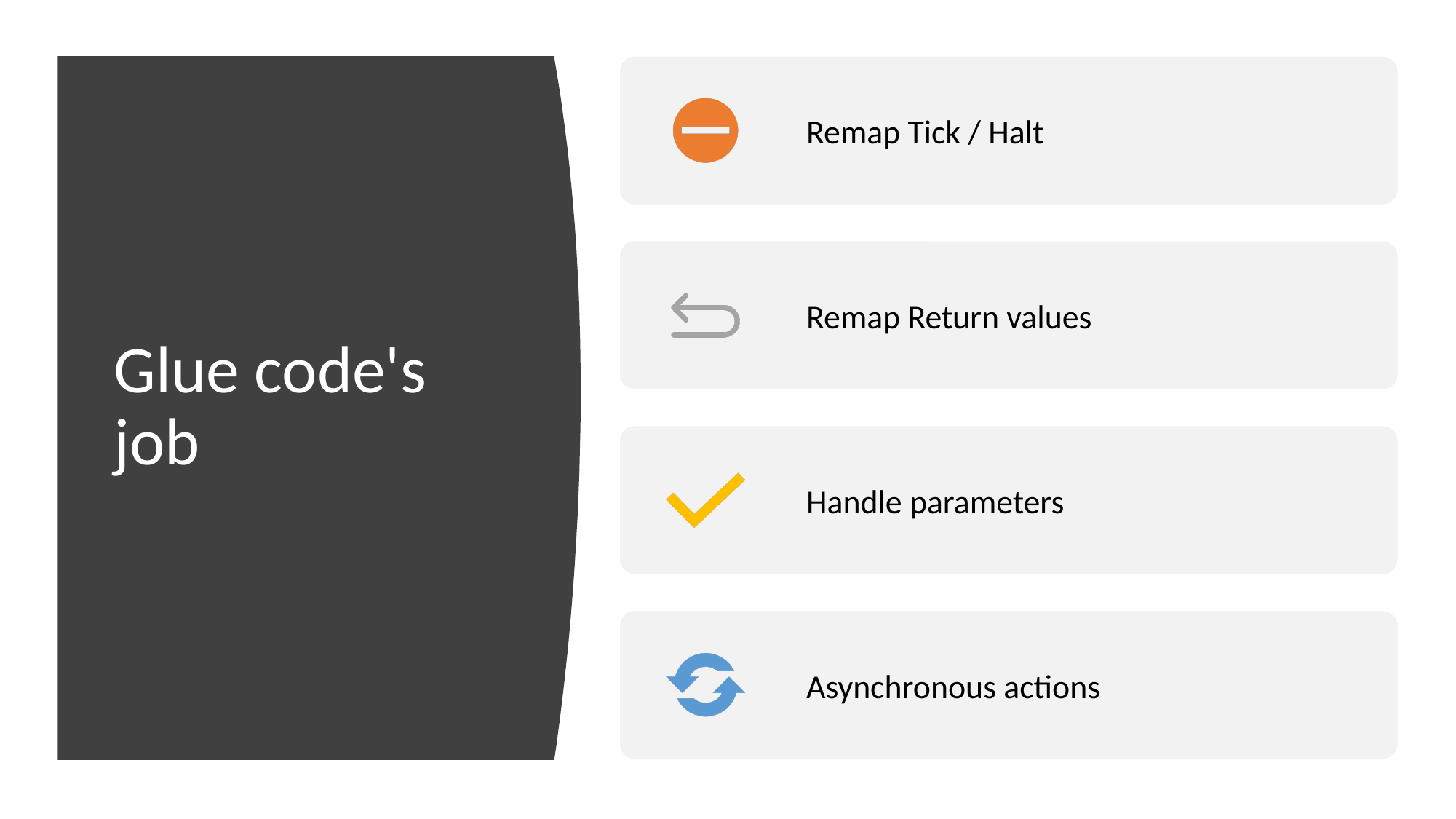

Remap Tick / Halt
Remap Return values
Handle parameters
Asynchronous actions

# Glue code's job